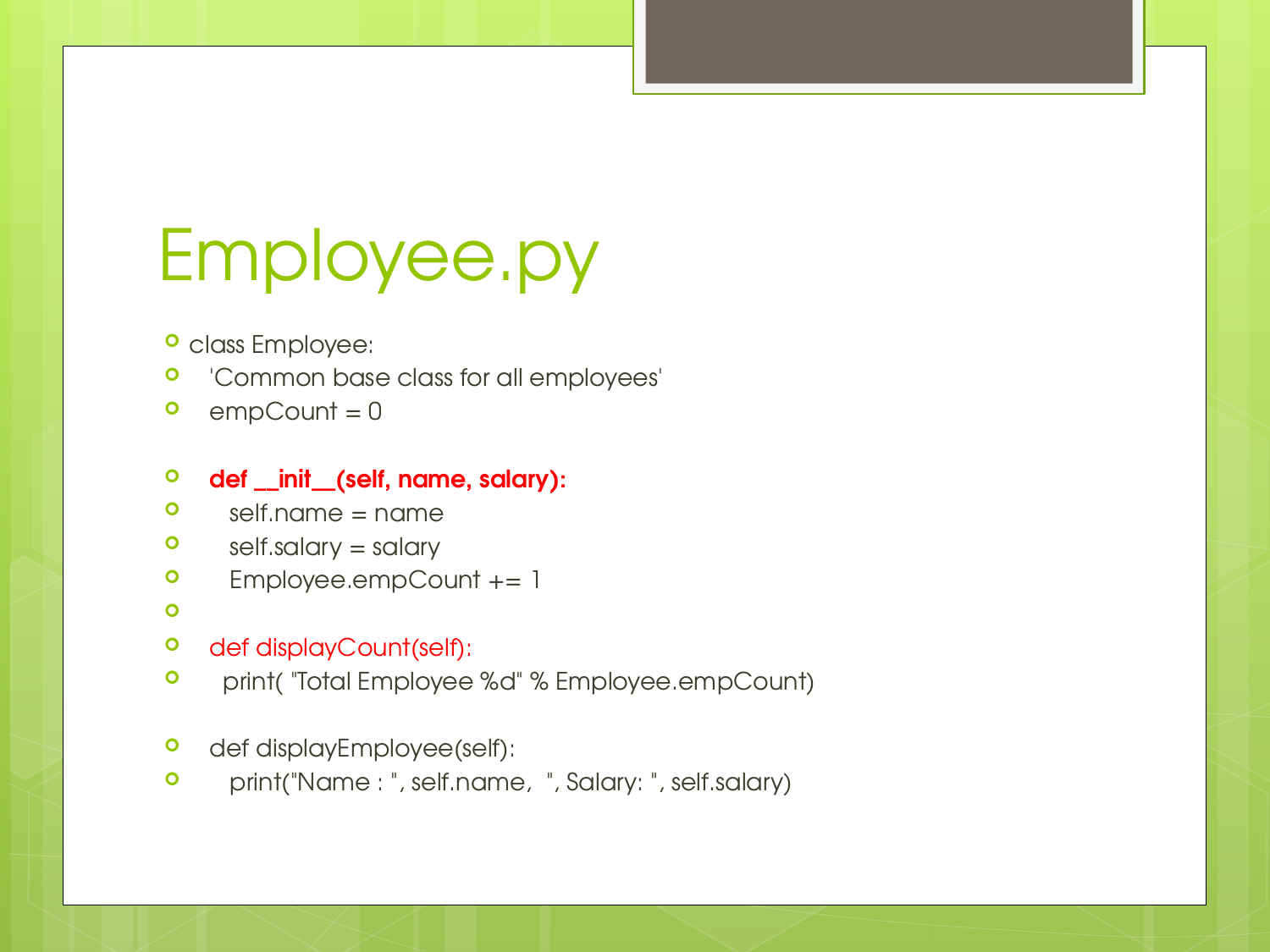

# Employee.py
class Employee:
   'Common base class for all employees'
   empCount = 0

   def __init__(self, name, salary):
      self.name = name
      self.salary = salary
      Employee.empCount += 1

   def displayCount(self):
     print( "Total Employee %d" % Employee.empCount)

   def displayEmployee(self):
      print("Name : ", self.name,  ", Salary: ", self.salary)